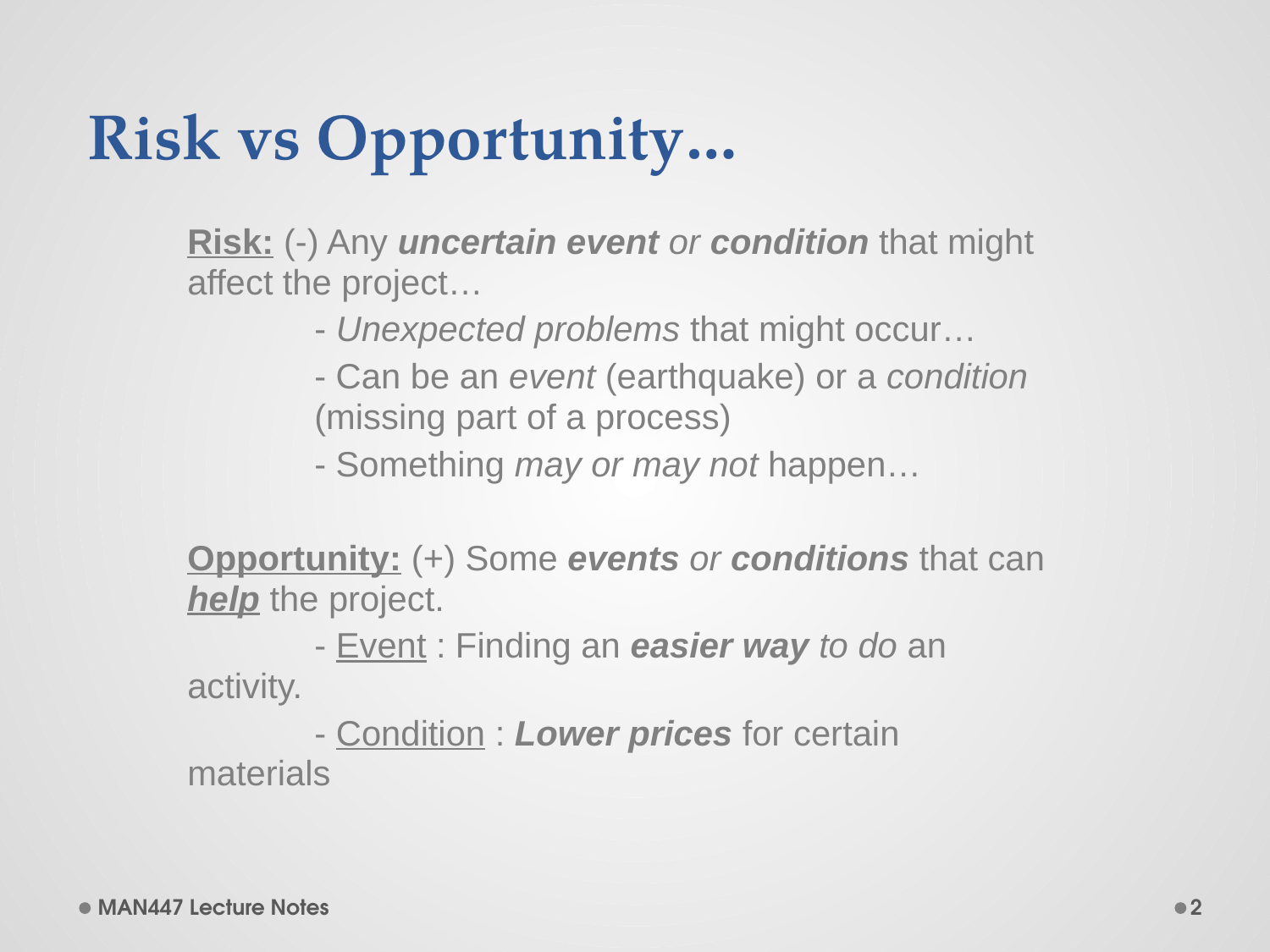

# Risk vs Opportunity…
Risk: (-) Any uncertain event or condition that might affect the project…
	- Unexpected problems that might occur…
	- Can be an event (earthquake) or a condition 	(missing part of a process)
	- Something may or may not happen…

Opportunity: (+) Some events or conditions that can help the project.
	- Event : Finding an easier way to do an activity.
	- Condition : Lower prices for certain materials
MAN447 Lecture Notes
2